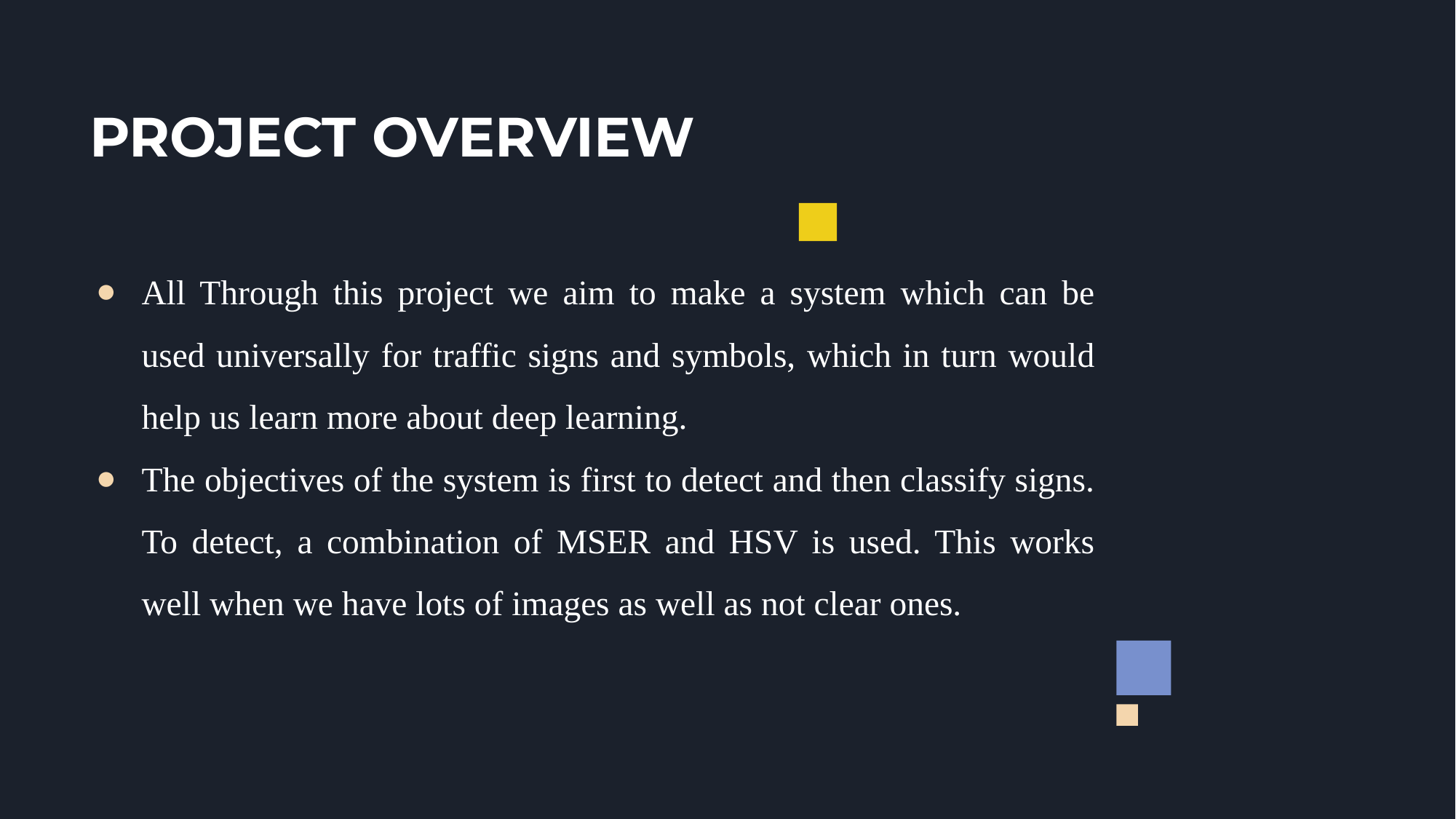

# PROJECT OVERVIEW
All Through this project we aim to make a system which can be used universally for traffic signs and symbols, which in turn would help us learn more about deep learning.
The objectives of the system is first to detect and then classify signs. To detect, a combination of MSER and HSV is used. This works well when we have lots of images as well as not clear ones.